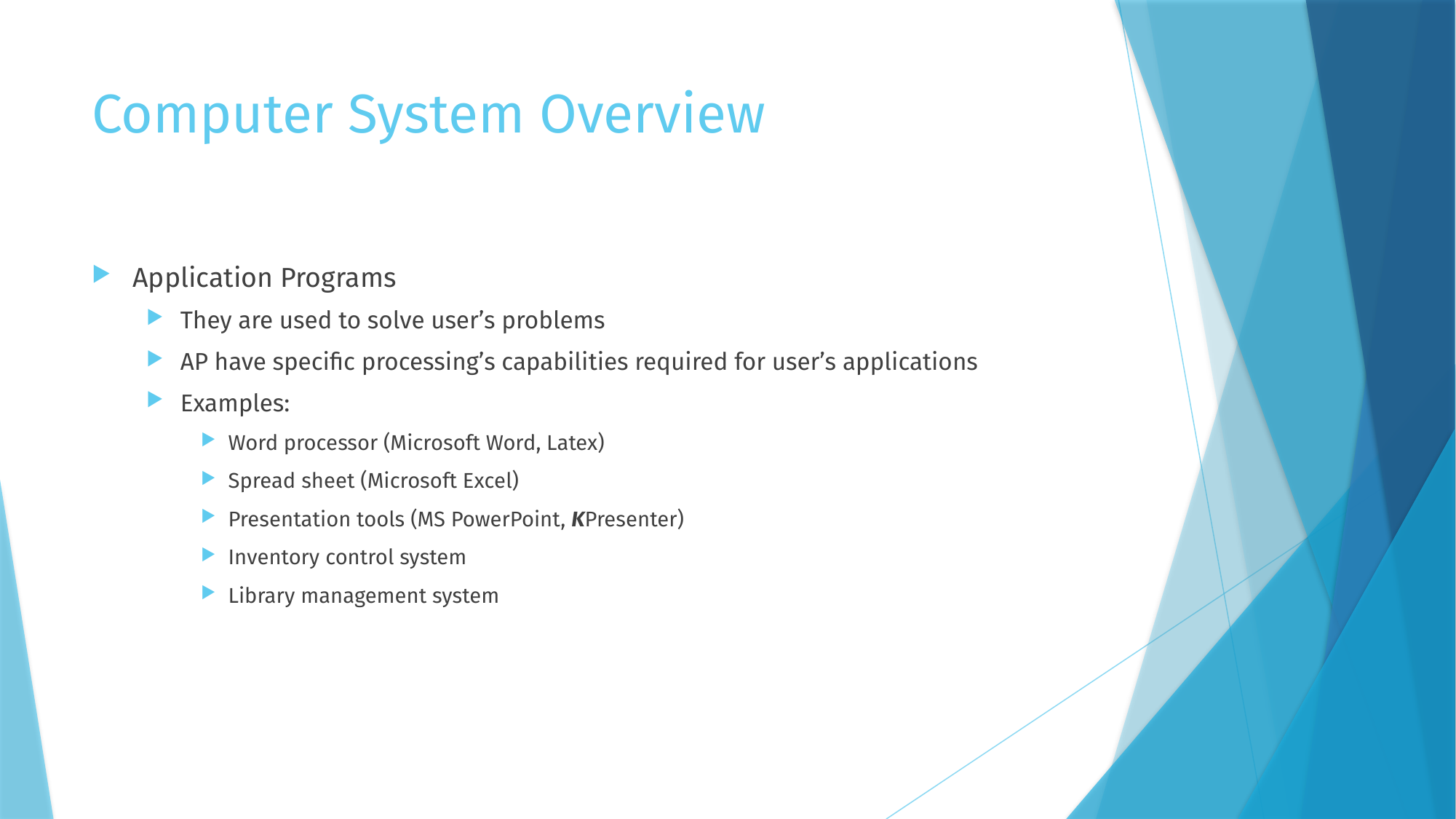

# Computer System Overview
Application Programs
They are used to solve user’s problems
AP have specific processing’s capabilities required for user’s applications
Examples:
Word processor (Microsoft Word, Latex)
Spread sheet (Microsoft Excel)
Presentation tools (MS PowerPoint, KPresenter)
Inventory control system
Library management system